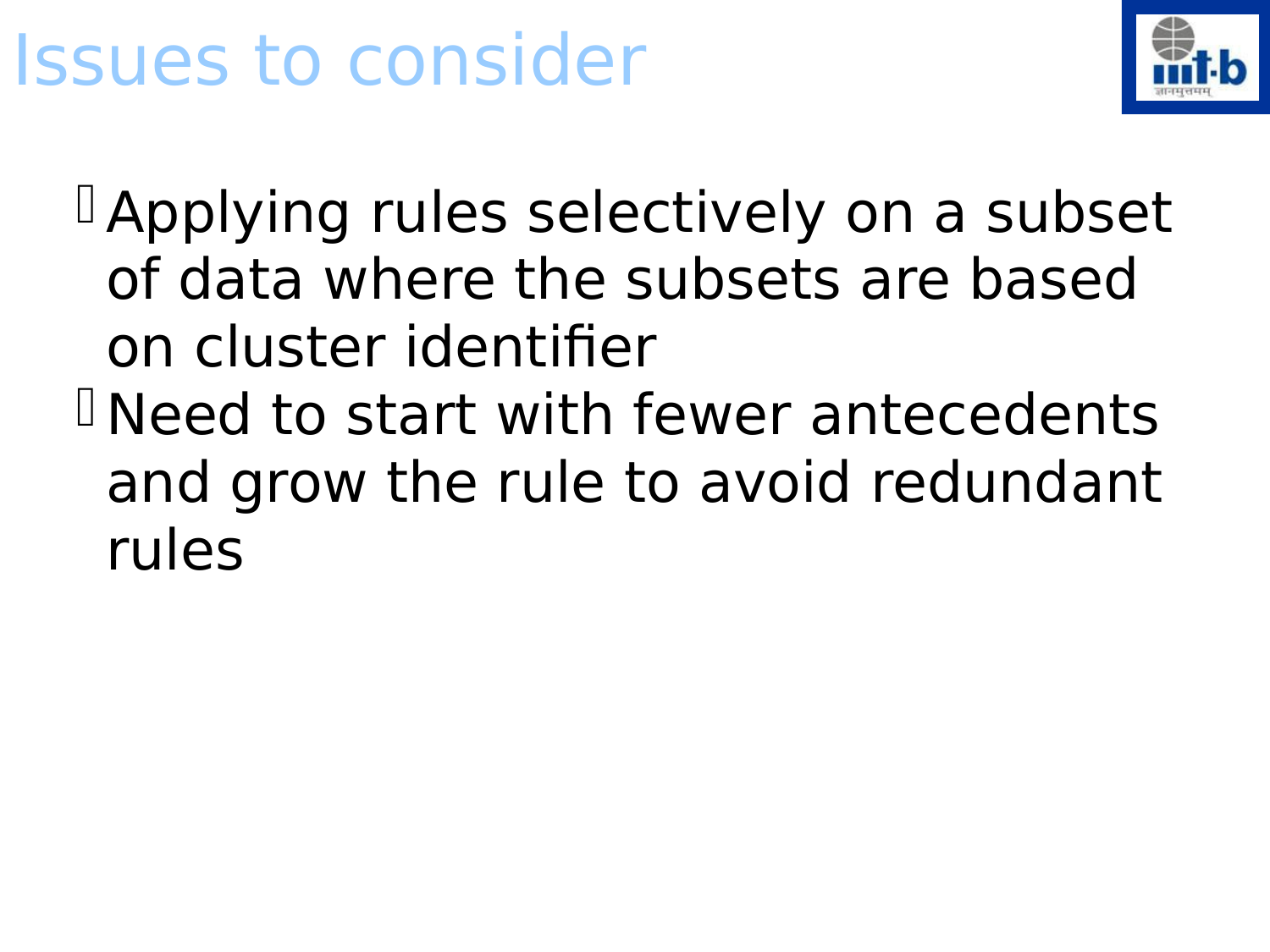

Issues to consider
Applying rules selectively on a subset of data where the subsets are based on cluster identifier
Need to start with fewer antecedents and grow the rule to avoid redundant rules